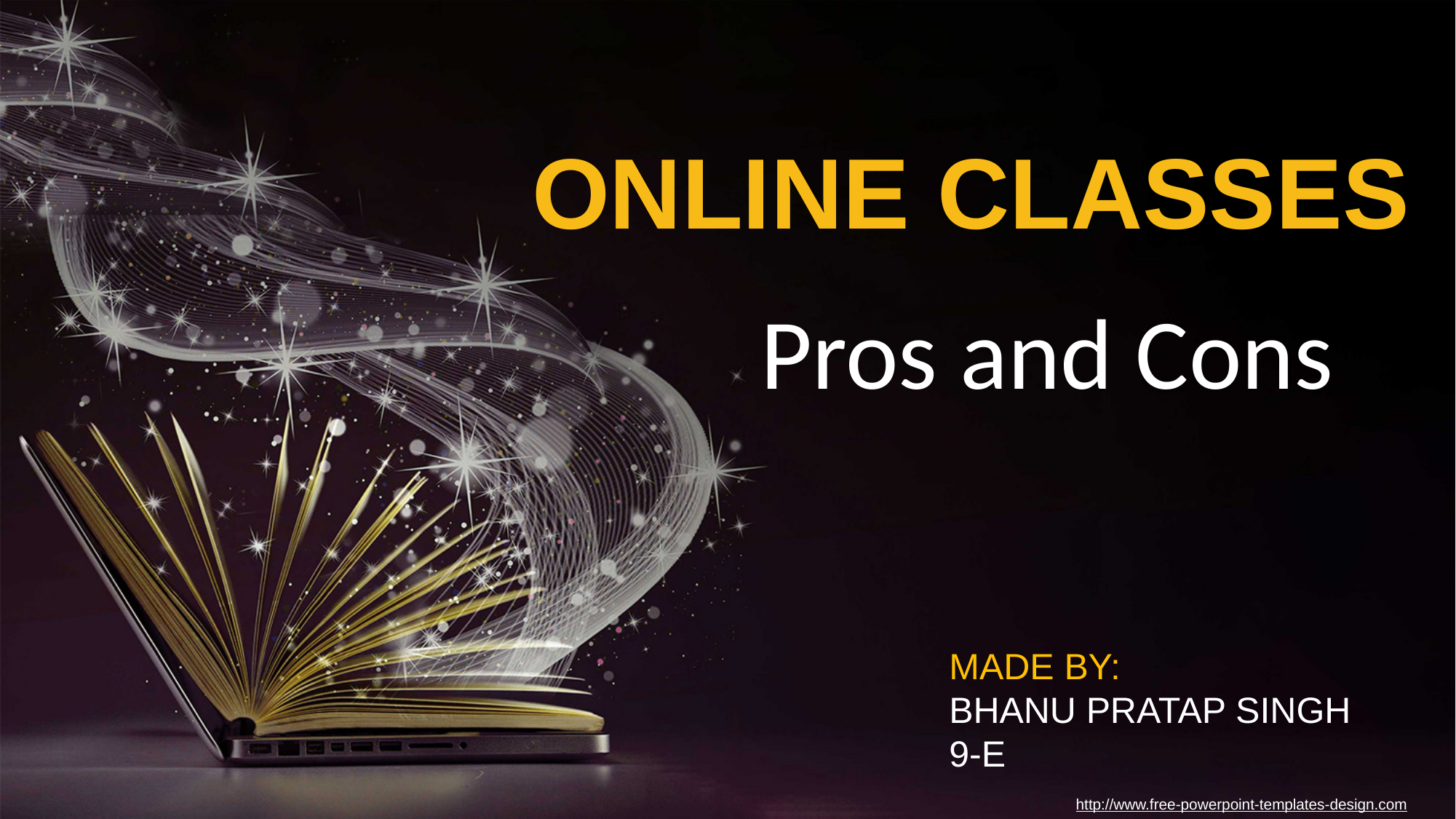

ONLINE CLASSES

Pros and Cons
MADE BY:
BHANU PRATAP SINGH
9-E
http://www.free-powerpoint-templates-design.com